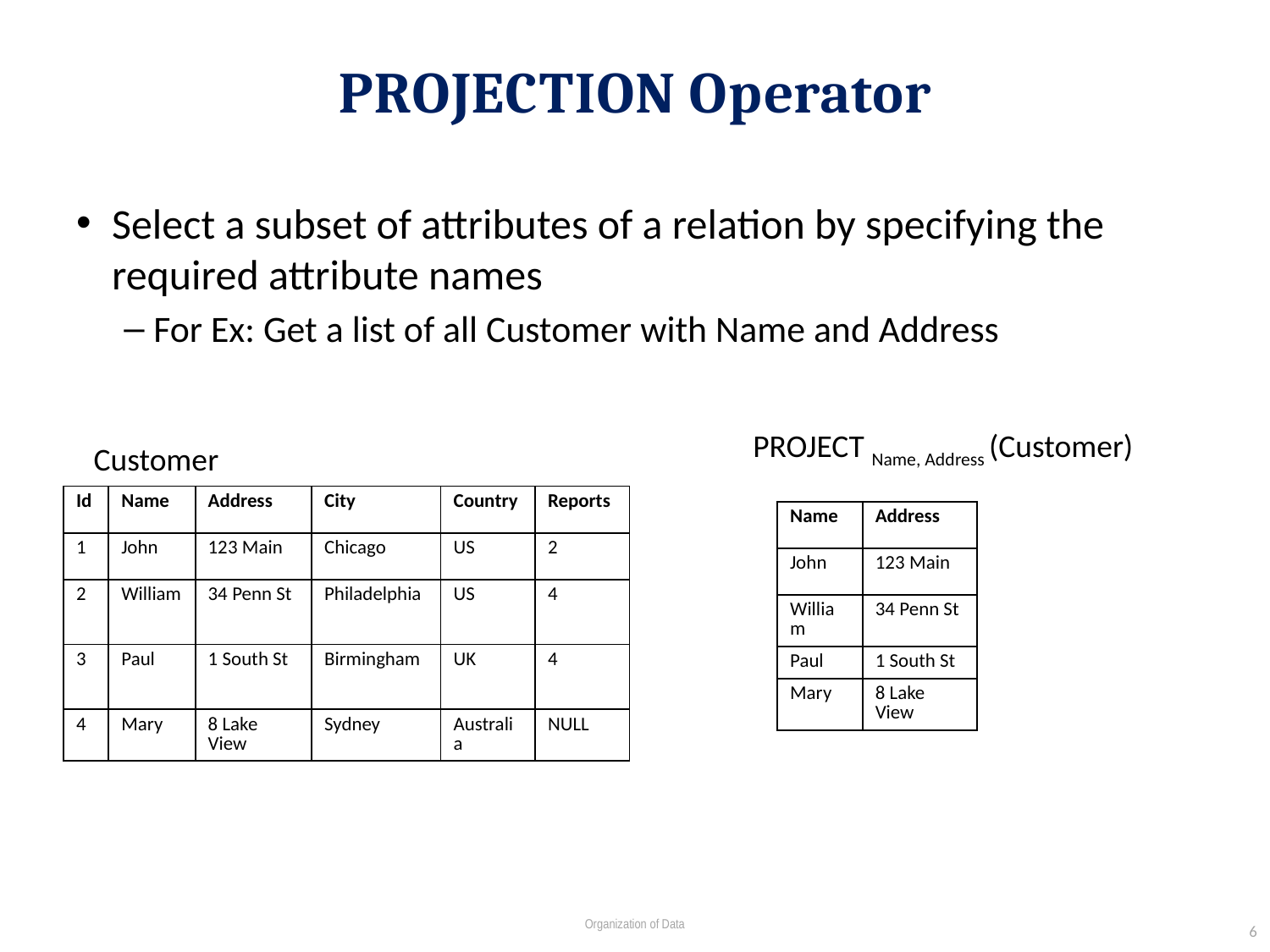

# PROJECTION Operator
Select a subset of attributes of a relation by specifying the required attribute names
For Ex: Get a list of all Customer with Name and Address

PROJECT Name, Address (Customer)
Customer
| Id | Name | Address | City | Country | Reports |
| --- | --- | --- | --- | --- | --- |
| 1 | John | 123 Main | Chicago | US | 2 |
| 2 | William | 34 Penn St | Philadelphia | US | 4 |
| 3 | Paul | 1 South St | Birmingham | UK | 4 |
| 4 | Mary | 8 Lake View | Sydney | Australia | NULL |
| Name | Address |
| --- | --- |
| John | 123 Main |
| William | 34 Penn St |
| Paul | 1 South St |
| Mary | 8 Lake View |
6
Organization of Data